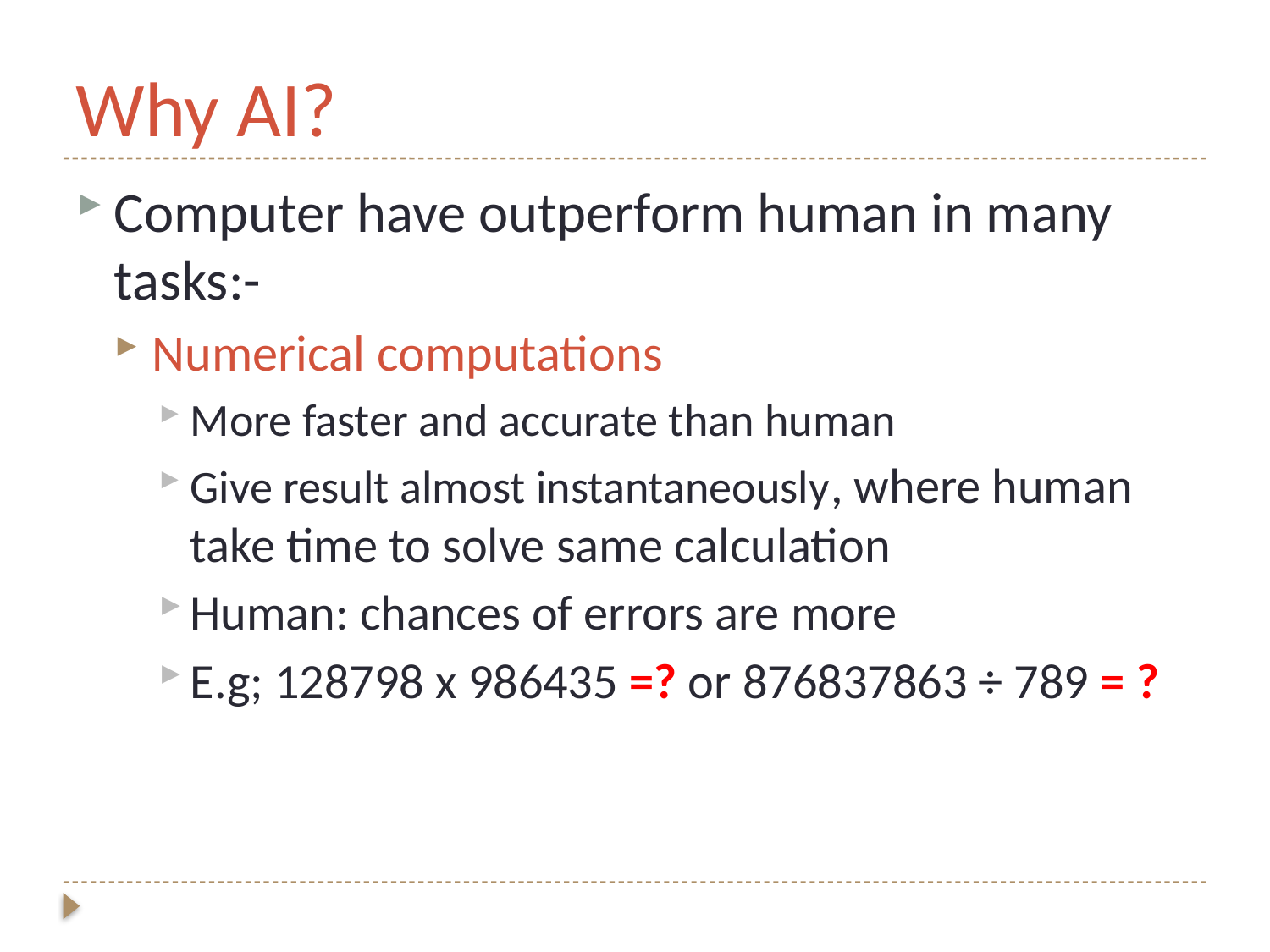

# Why AI?
Computer have outperform human in many tasks:-
Numerical computations
More faster and accurate than human
Give result almost instantaneously, where human take time to solve same calculation
Human: chances of errors are more
E.g; 128798 x 986435 =? or 876837863 ÷ 789 = ?